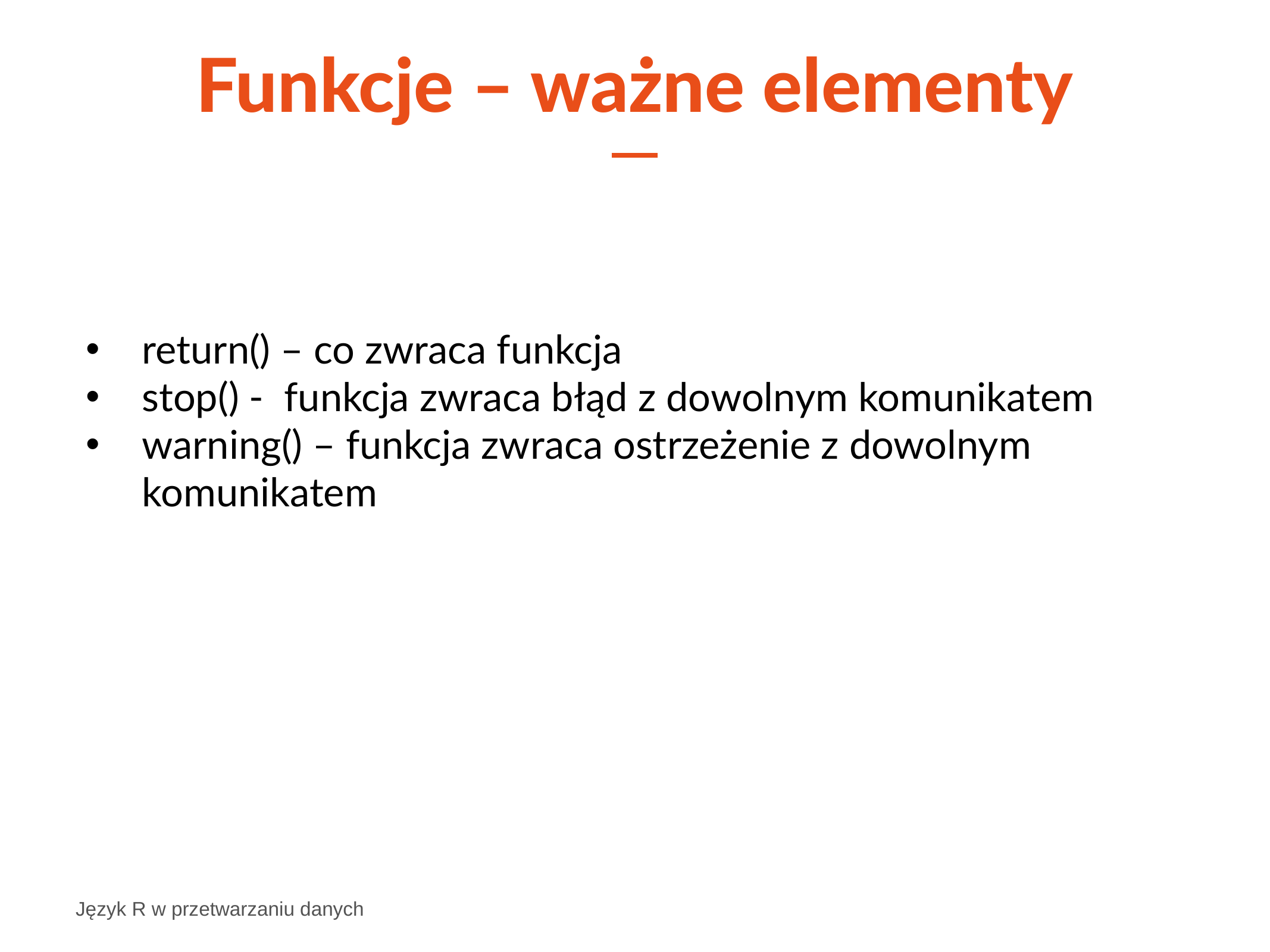

# Funkcje – ważne elementy

return() – co zwraca funkcja
stop() -  funkcja zwraca błąd z dowolnym komunikatem
warning() – funkcja zwraca ostrzeżenie z dowolnym komunikatem
Język R w przetwarzaniu danych